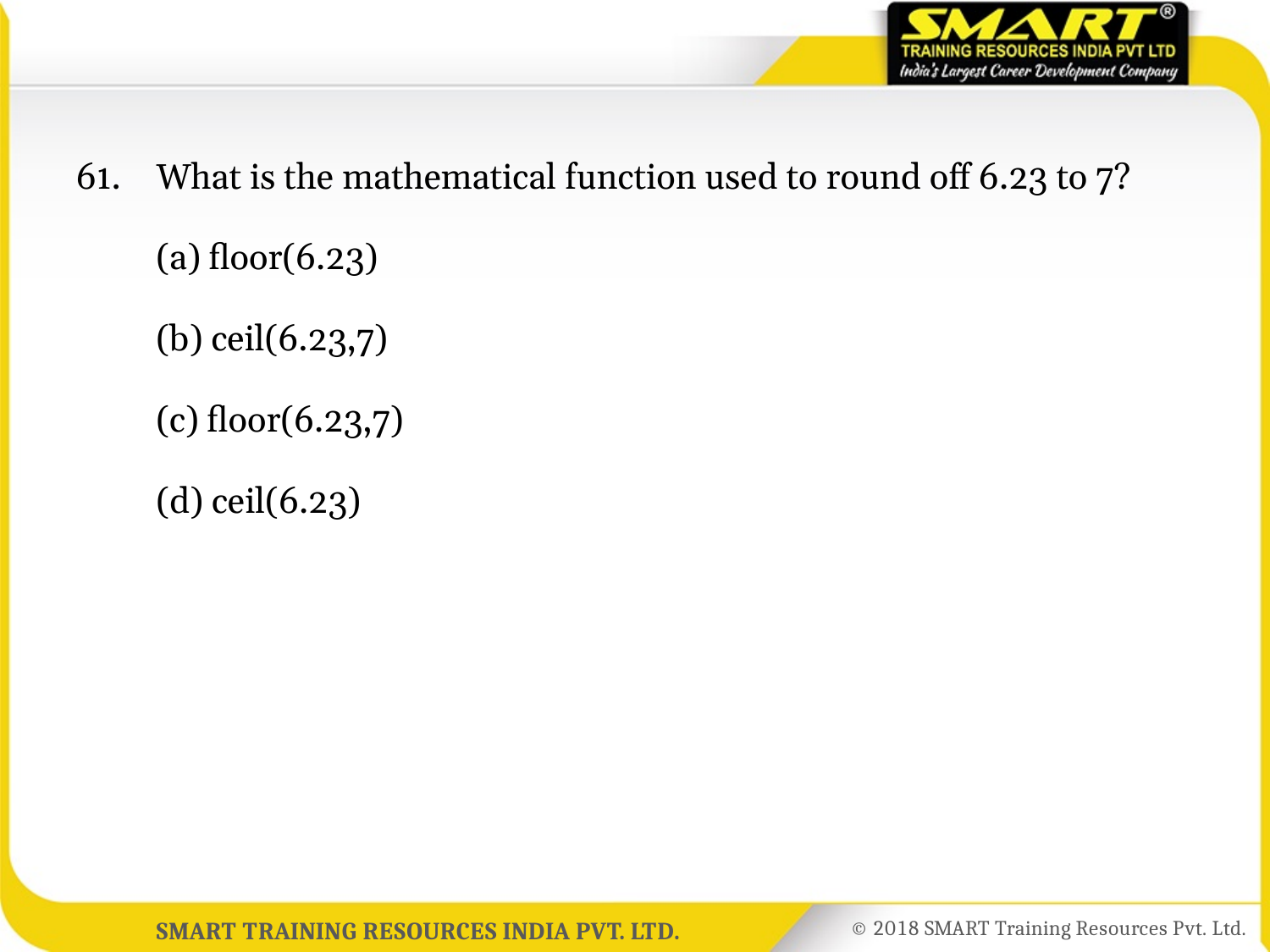

61.	What is the mathematical function used to round off 6.23 to 7?
	(a) floor(6.23)
	(b) ceil(6.23,7)
	(c) floor(6.23,7)
	(d) ceil(6.23)